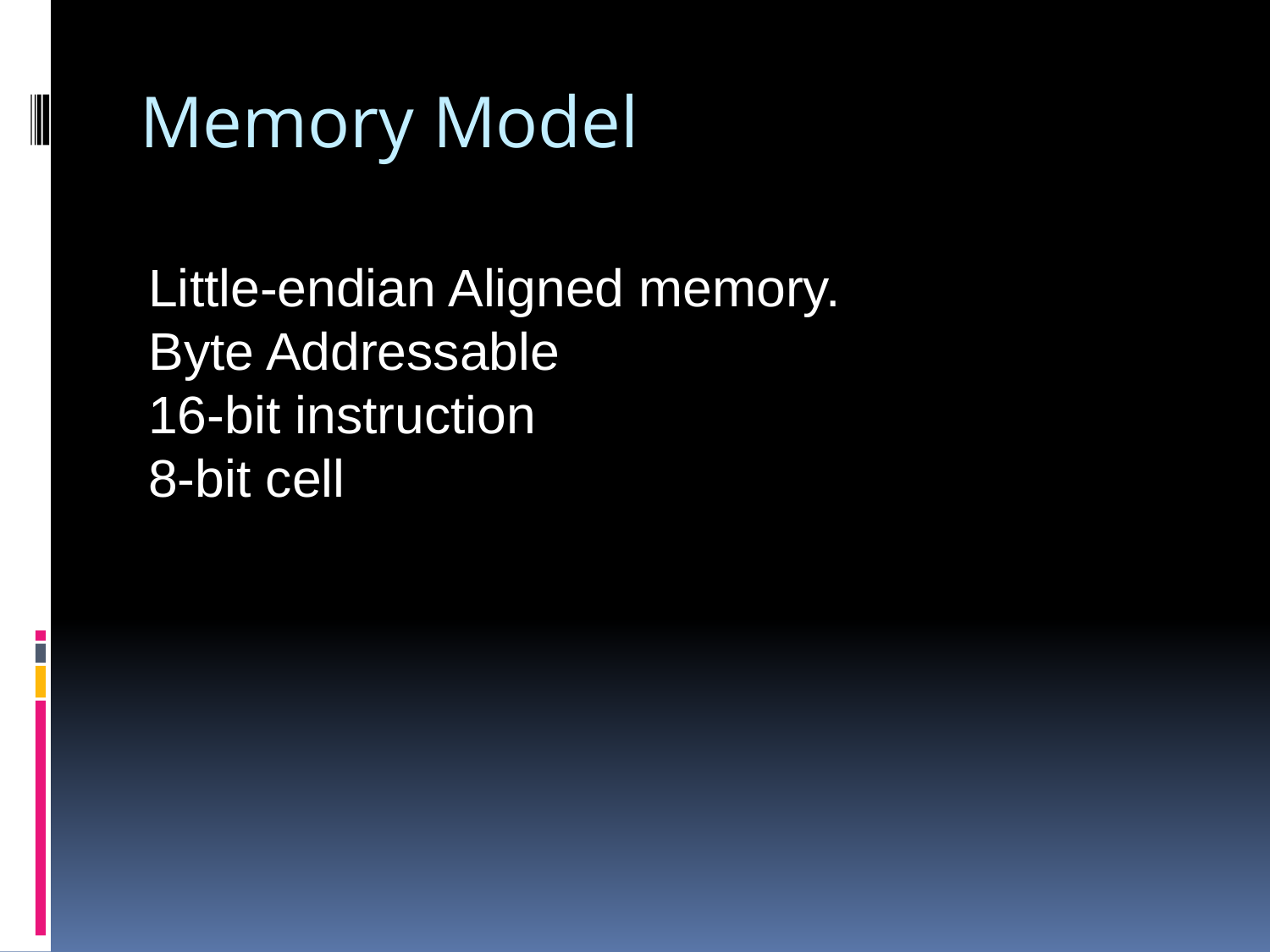

# Memory Model
Little-endian Aligned memory.
Byte Addressable
16-bit instruction
8-bit cell